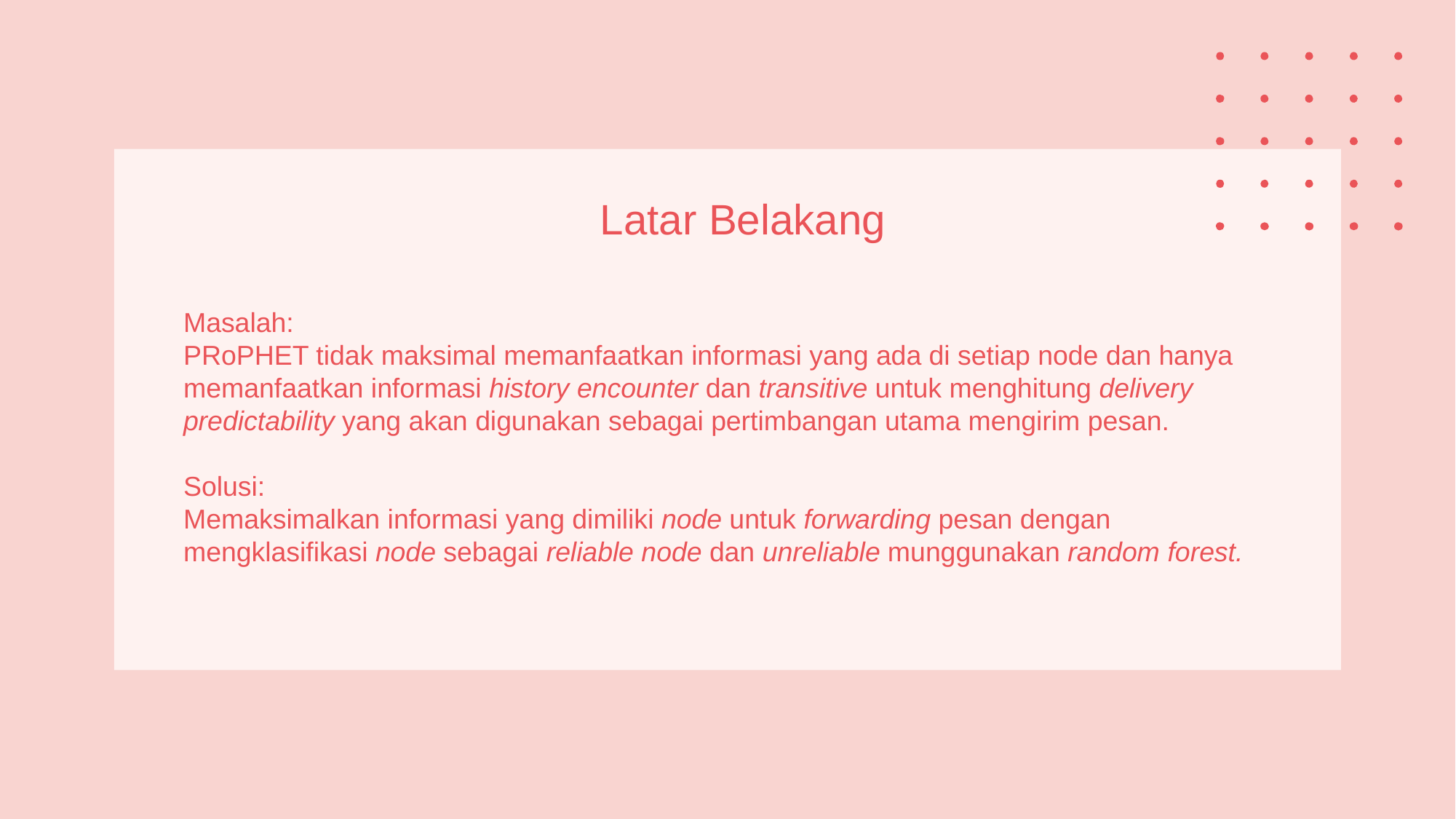

# Latar Belakang
Masalah:
PRoPHET tidak maksimal memanfaatkan informasi yang ada di setiap node dan hanya memanfaatkan informasi history encounter dan transitive untuk menghitung delivery predictability yang akan digunakan sebagai pertimbangan utama mengirim pesan.

Solusi:
Memaksimalkan informasi yang dimiliki node untuk forwarding pesan dengan mengklasifikasi node sebagai reliable node dan unreliable munggunakan random forest.